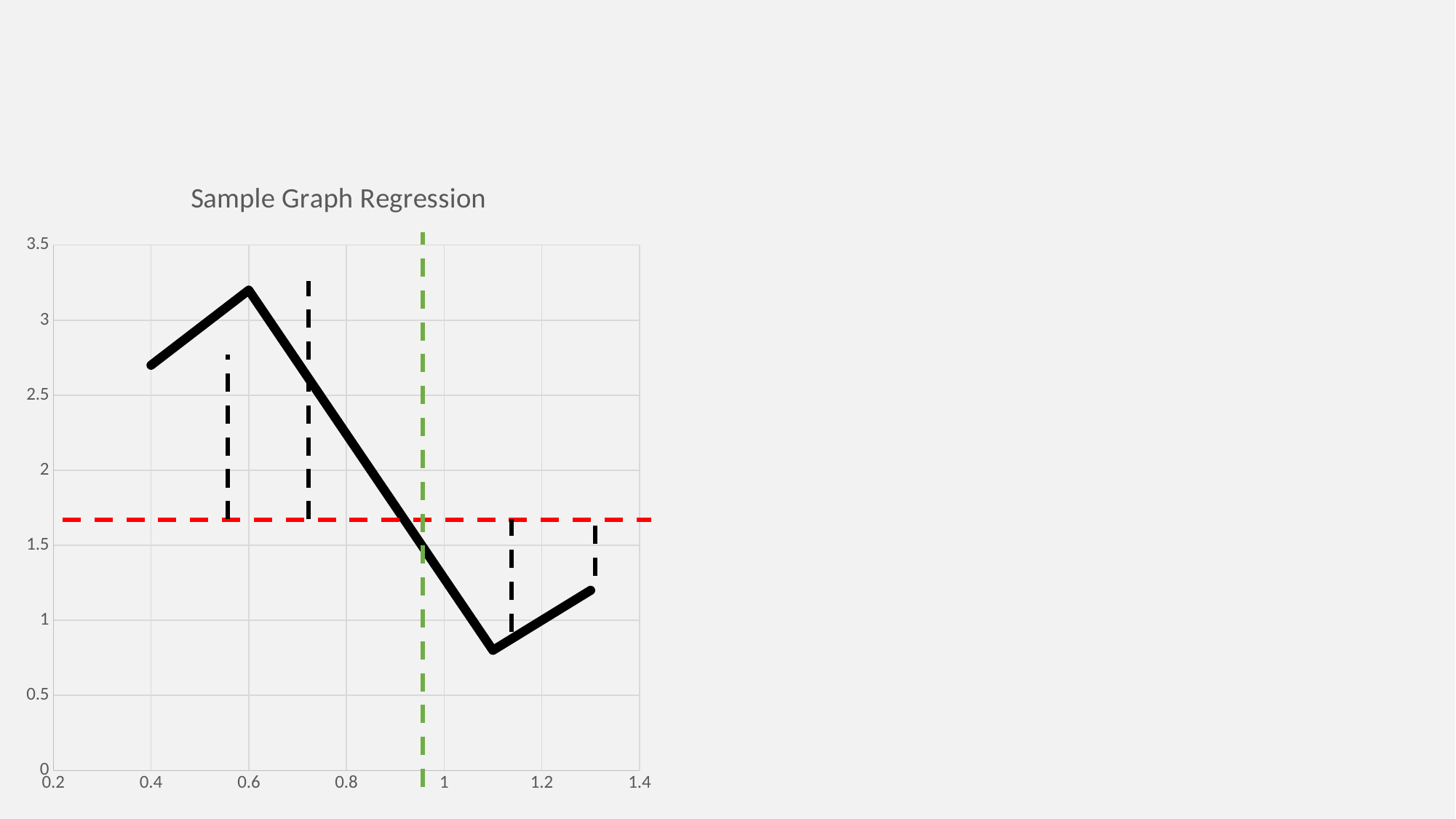

### Chart: Sample Graph Regression

| Category | Y-Values |
|---|---|